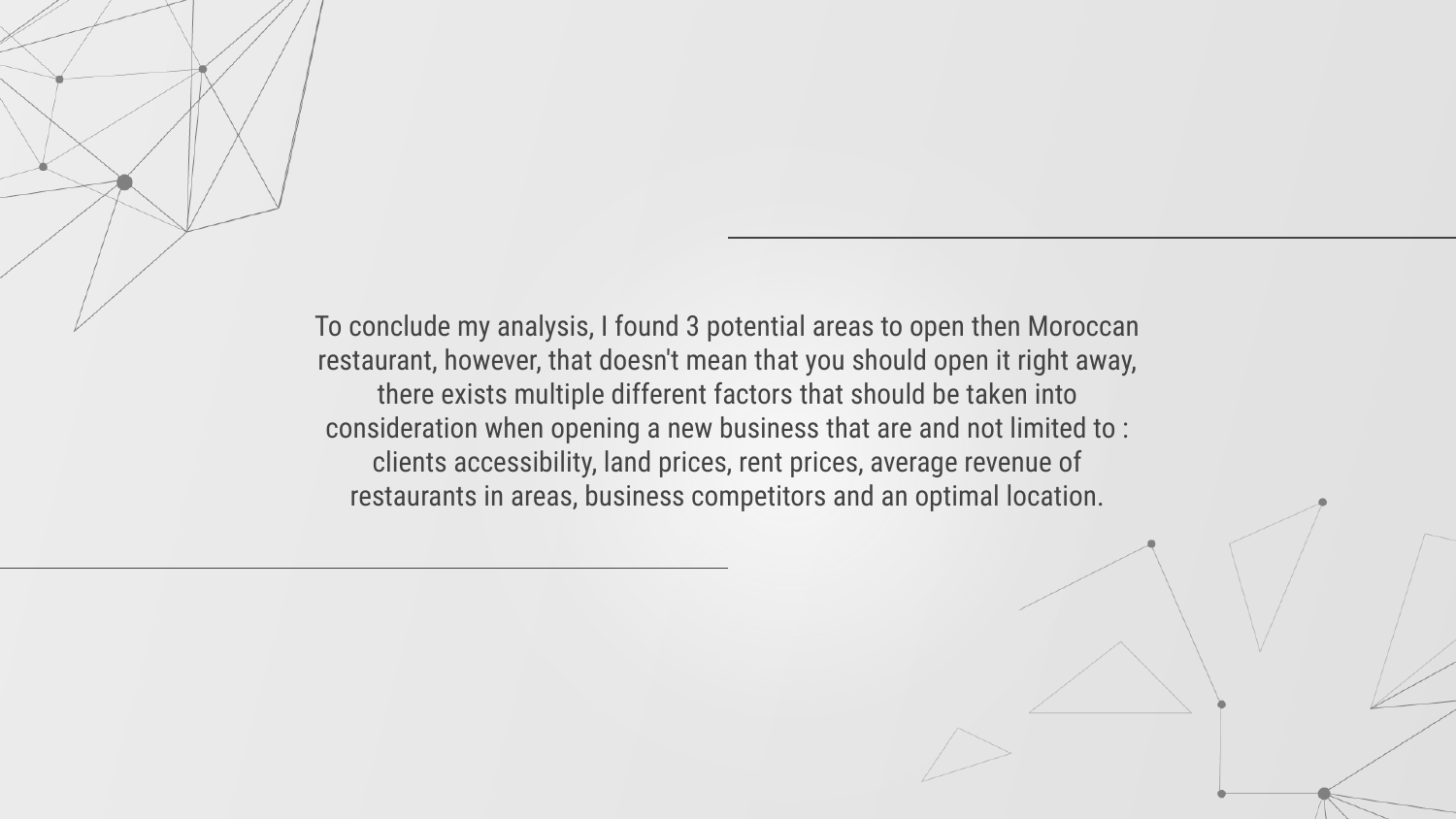

To conclude my analysis, I found 3 potential areas to open then Moroccan restaurant, however, that doesn't mean that you should open it right away, there exists multiple different factors that should be taken into consideration when opening a new business that are and not limited to : clients accessibility, land prices, rent prices, average revenue of restaurants in areas, business competitors and an optimal location.